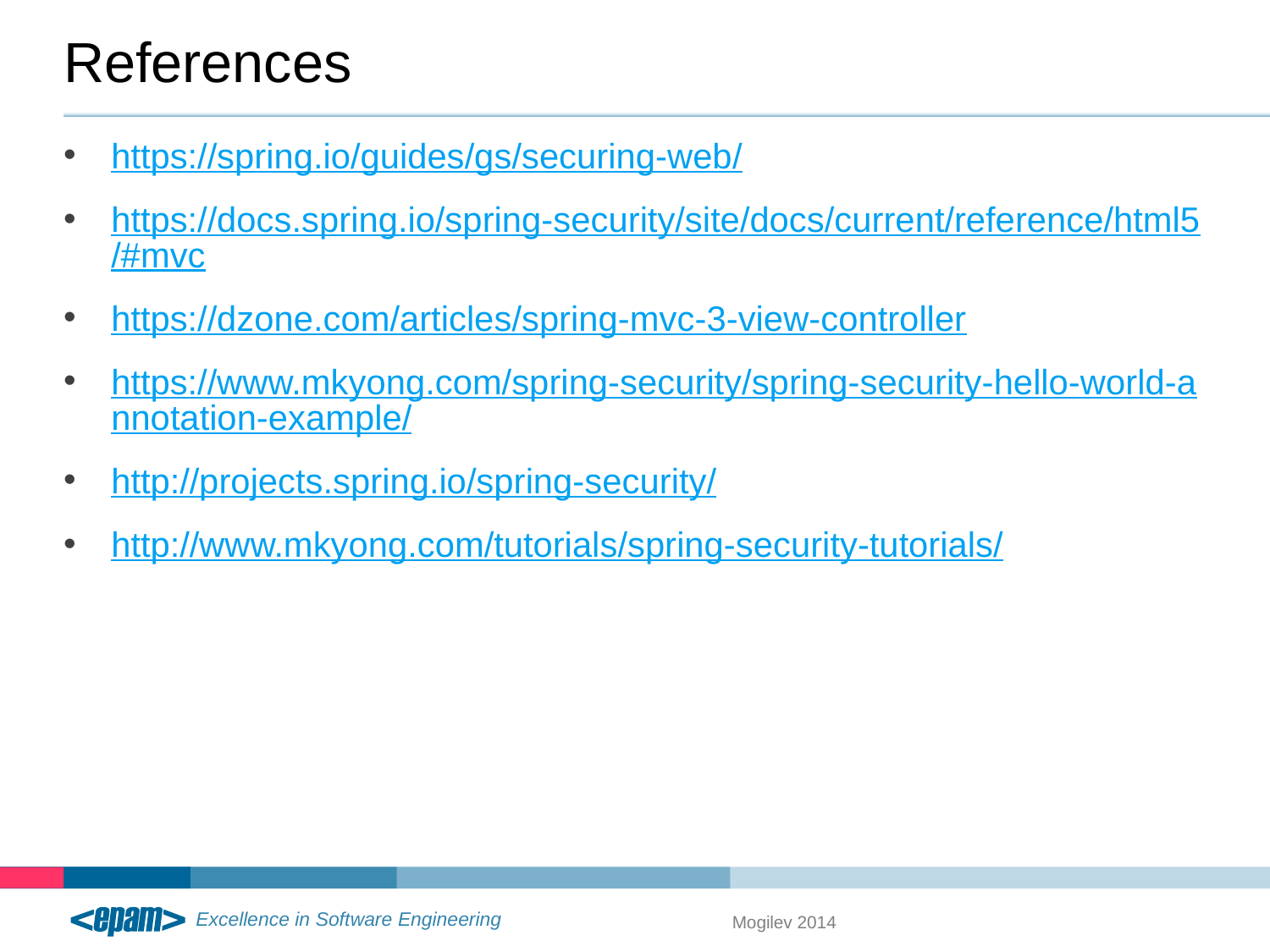

# References
https://spring.io/guides/gs/securing-web/
https://docs.spring.io/spring-security/site/docs/current/reference/html5/#mvc
https://dzone.com/articles/spring-mvc-3-view-controller
https://www.mkyong.com/spring-security/spring-security-hello-world-annotation-example/
http://projects.spring.io/spring-security/
http://www.mkyong.com/tutorials/spring-security-tutorials/

Mogilev 2014